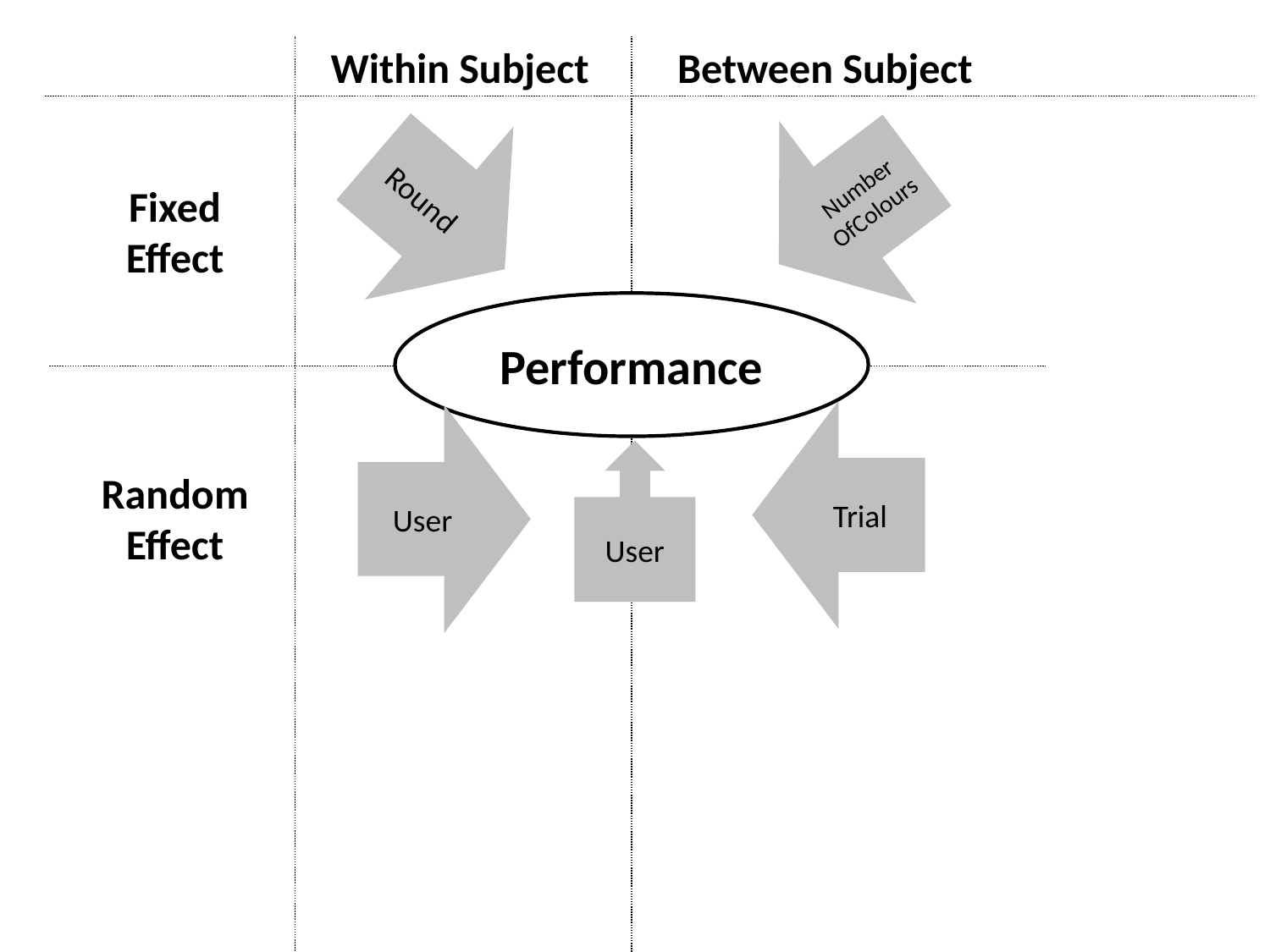

Within Subject
Between Subject
Number
OfColours
Round
Fixed Effect
Performance
Trial
User
Random Effect
User